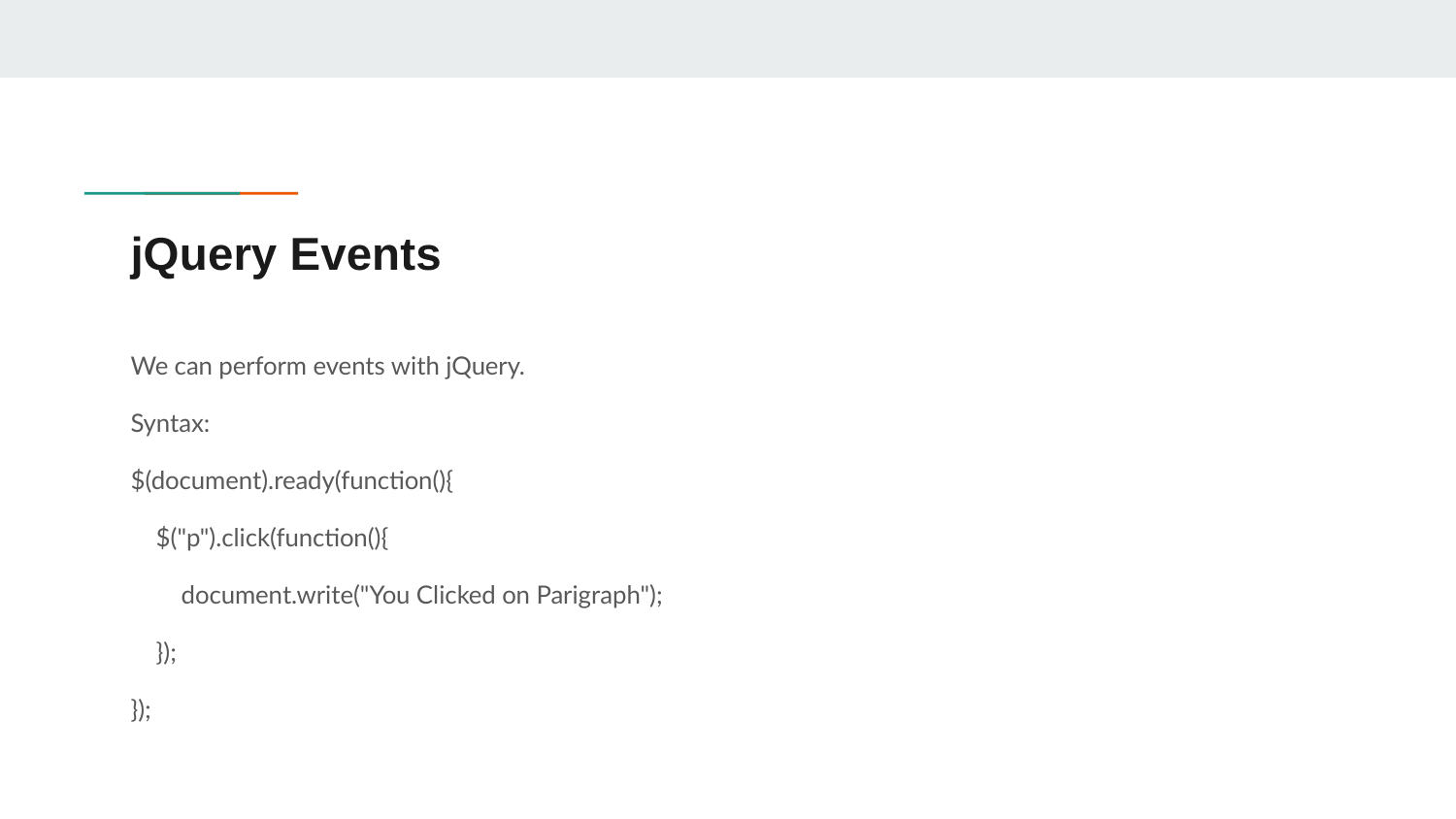

# jQuery Events
We can perform events with jQuery.
Syntax:
$(document).ready(function(){
    $("p").click(function(){
        document.write("You Clicked on Parigraph");
    });
});